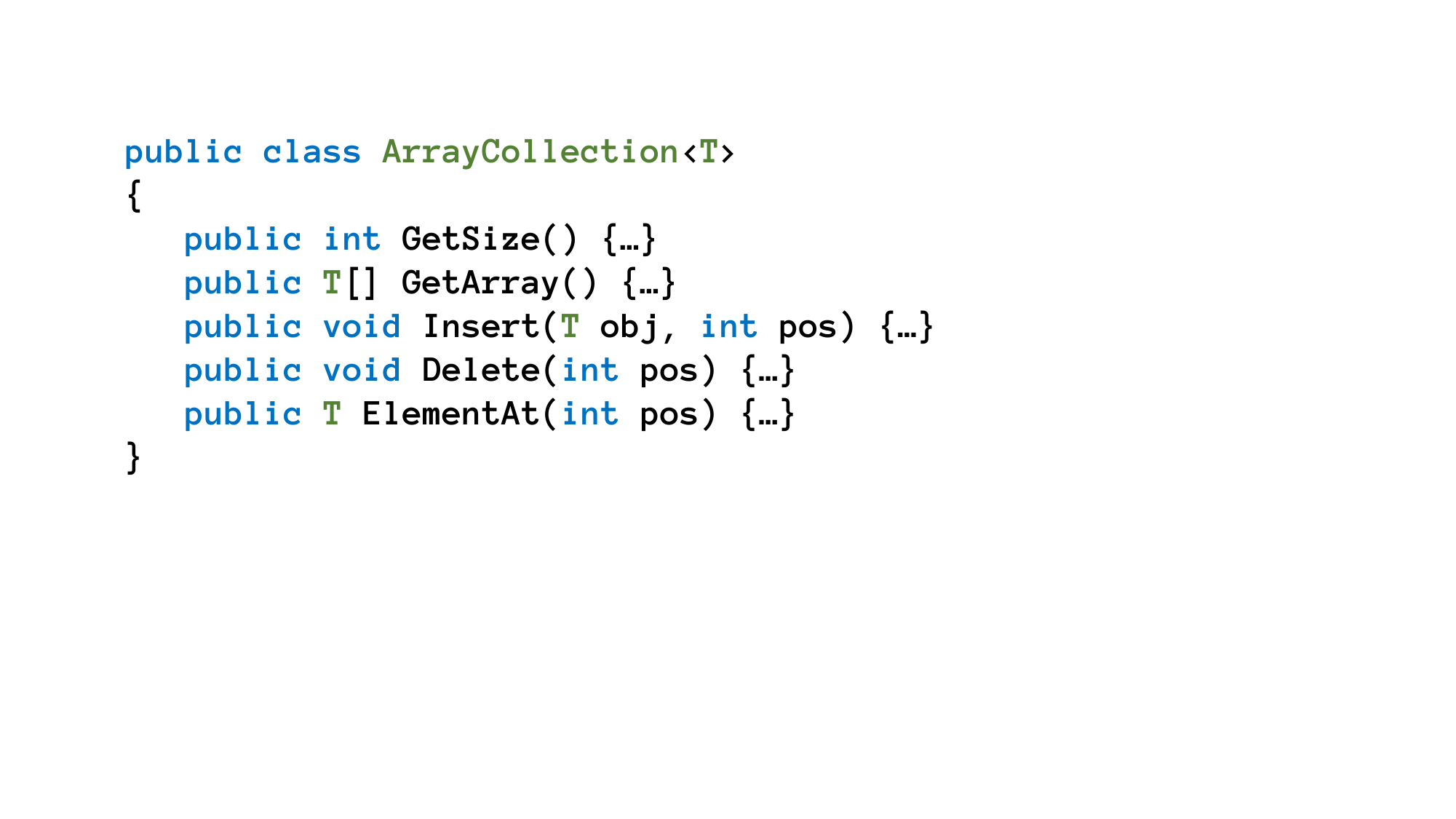

public class ArrayCollection<T>
{
   public int GetSize() {…}
   public T[] GetArray() {…}
   public void Insert(T obj, int pos) {…}
   public void Delete(int pos) {…}
   public T ElementAt(int pos) {…}
}